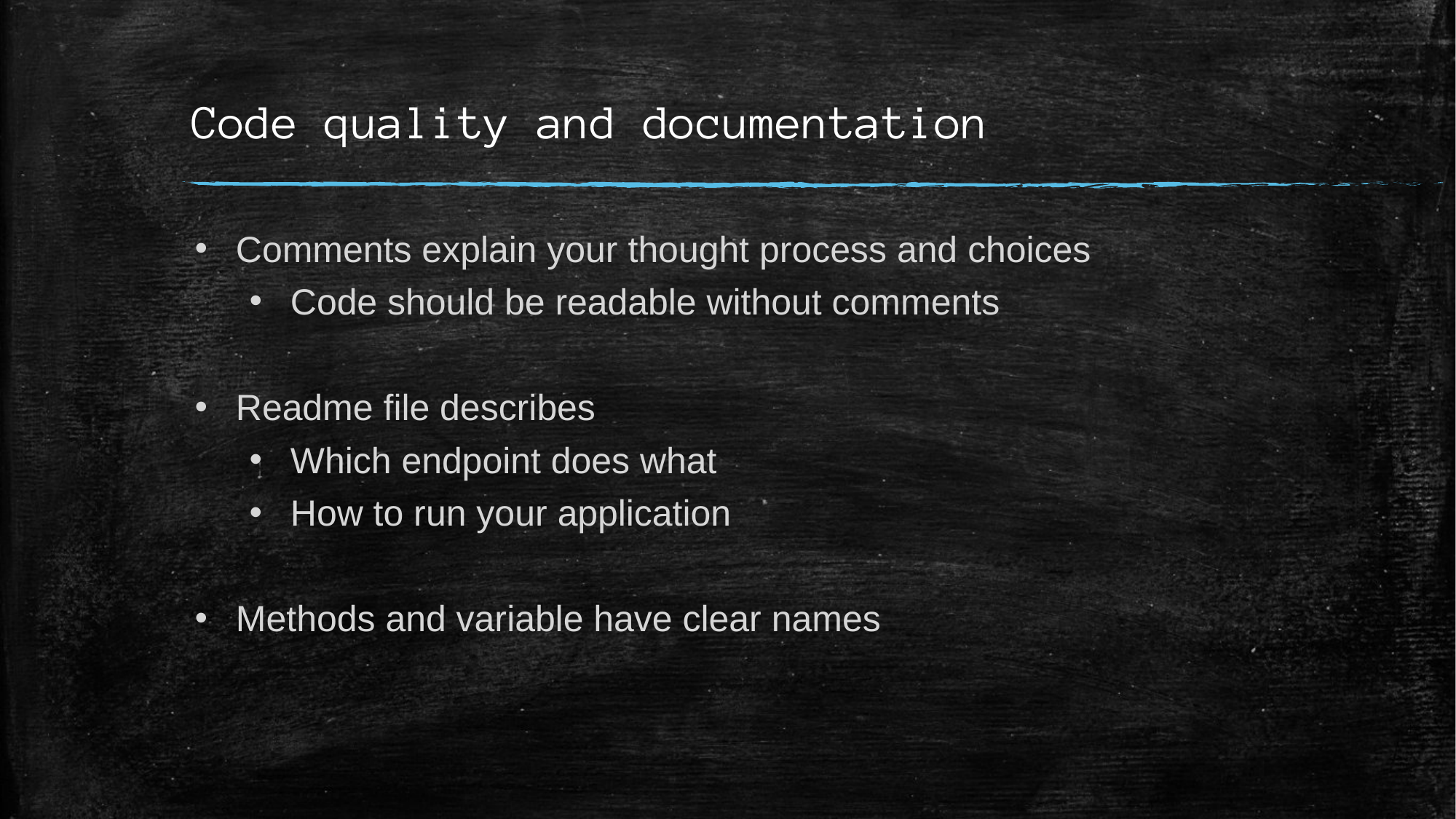

# Code quality and documentation

Comments explain your thought process and choices
Code should be readable without comments

Readme file describes
Which endpoint does what
How to run your application

Methods and variable have clear names